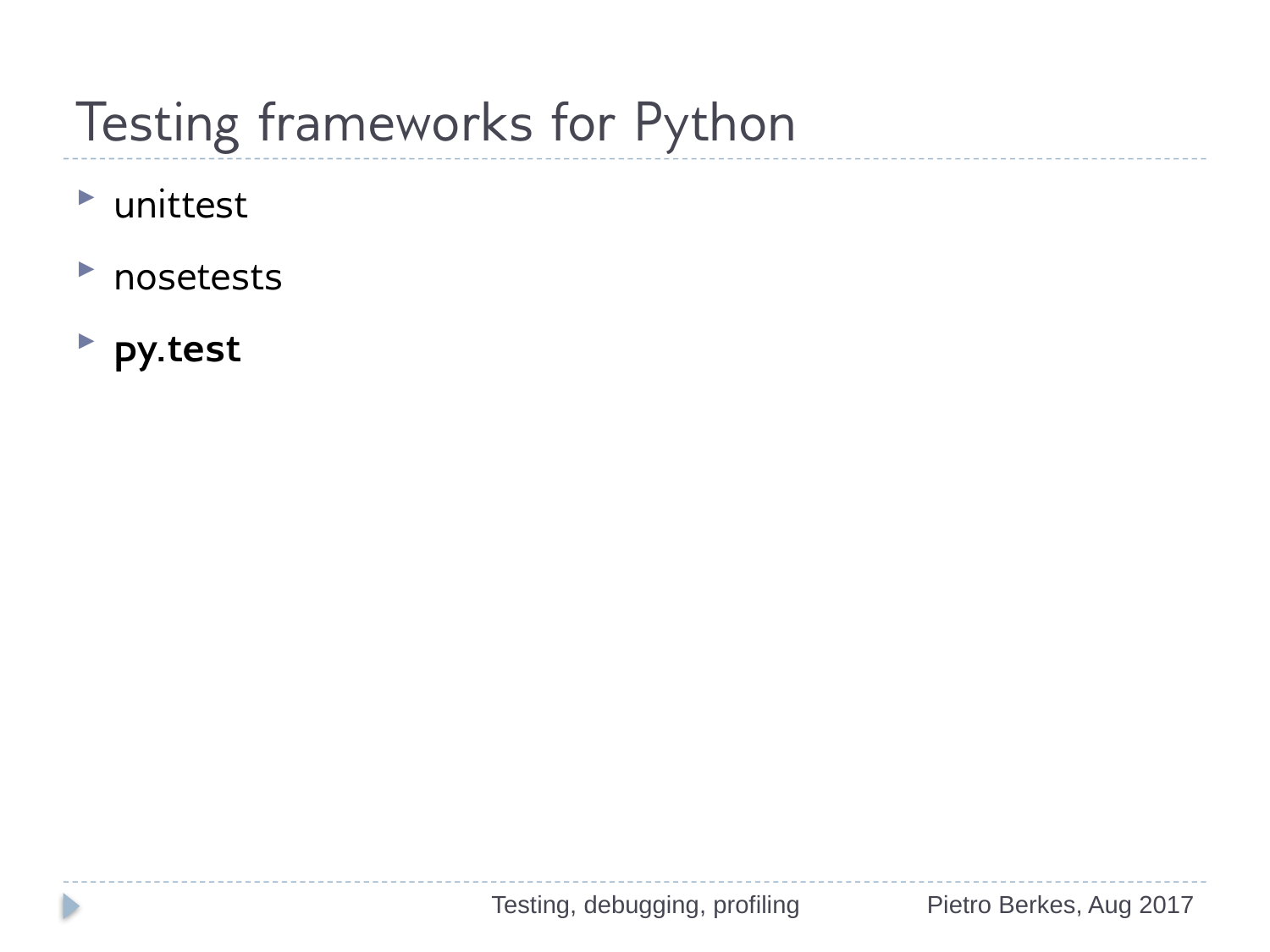

# Testing frameworks for Python
unittest
nosetests
py.test
Testing, debugging, profiling
Pietro Berkes, Aug 2017